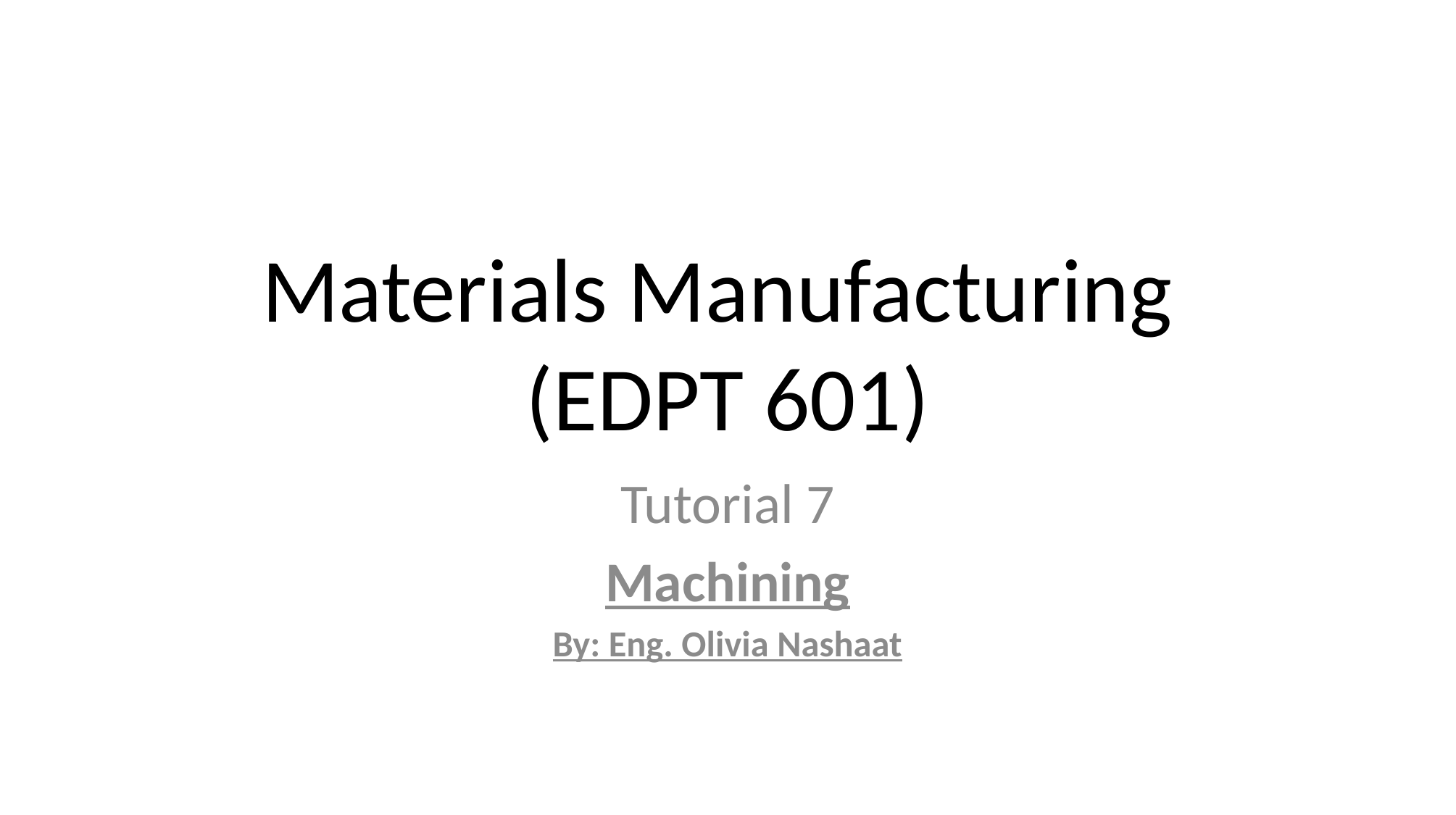

# Materials Manufacturing (EDPT 601)
Tutorial 7
Machining
By: Eng. Olivia Nashaat